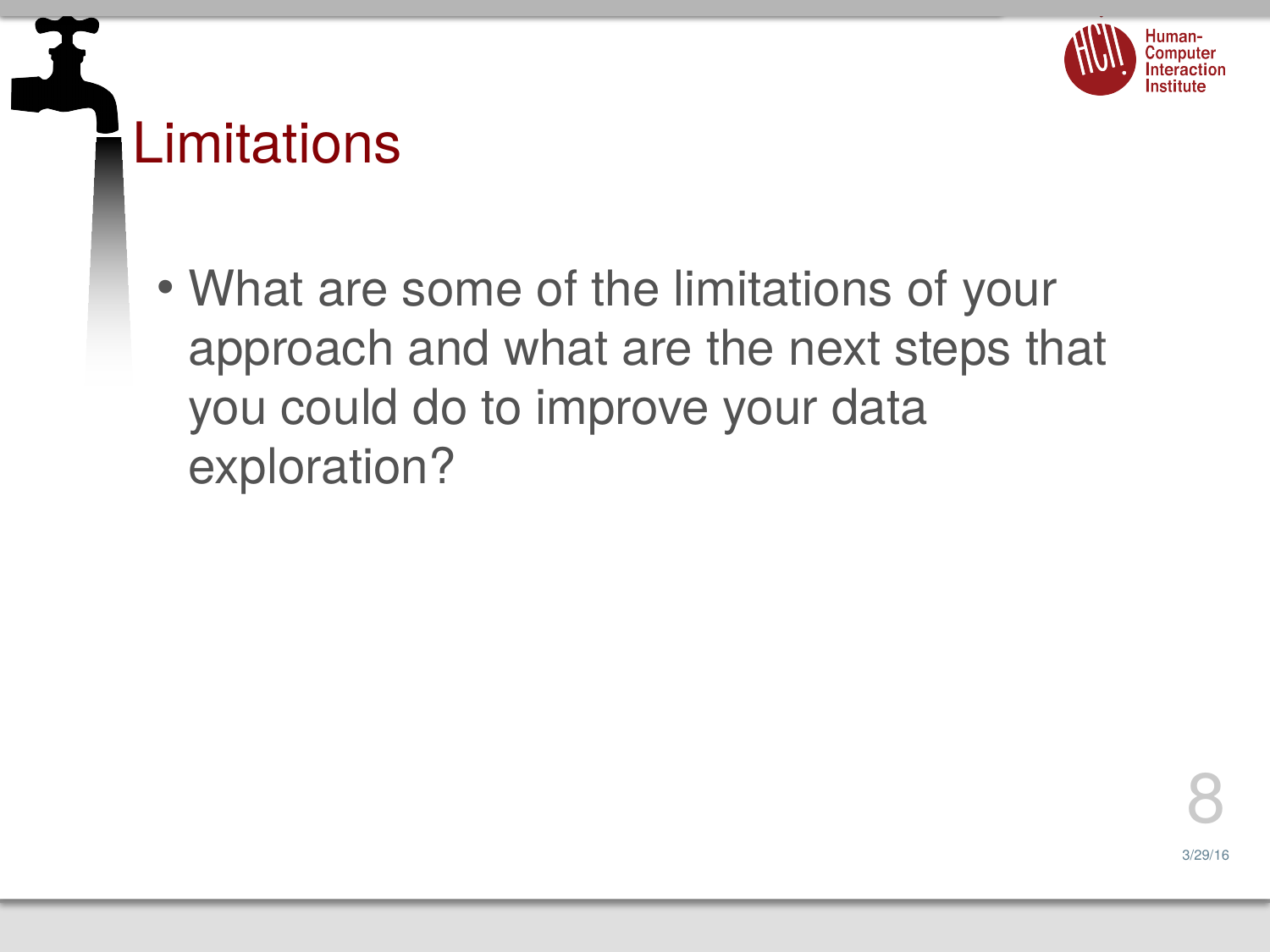

# Limitations
What are some of the limitations of your approach and what are the next steps that you could do to improve your data exploration?

8
3/29/16